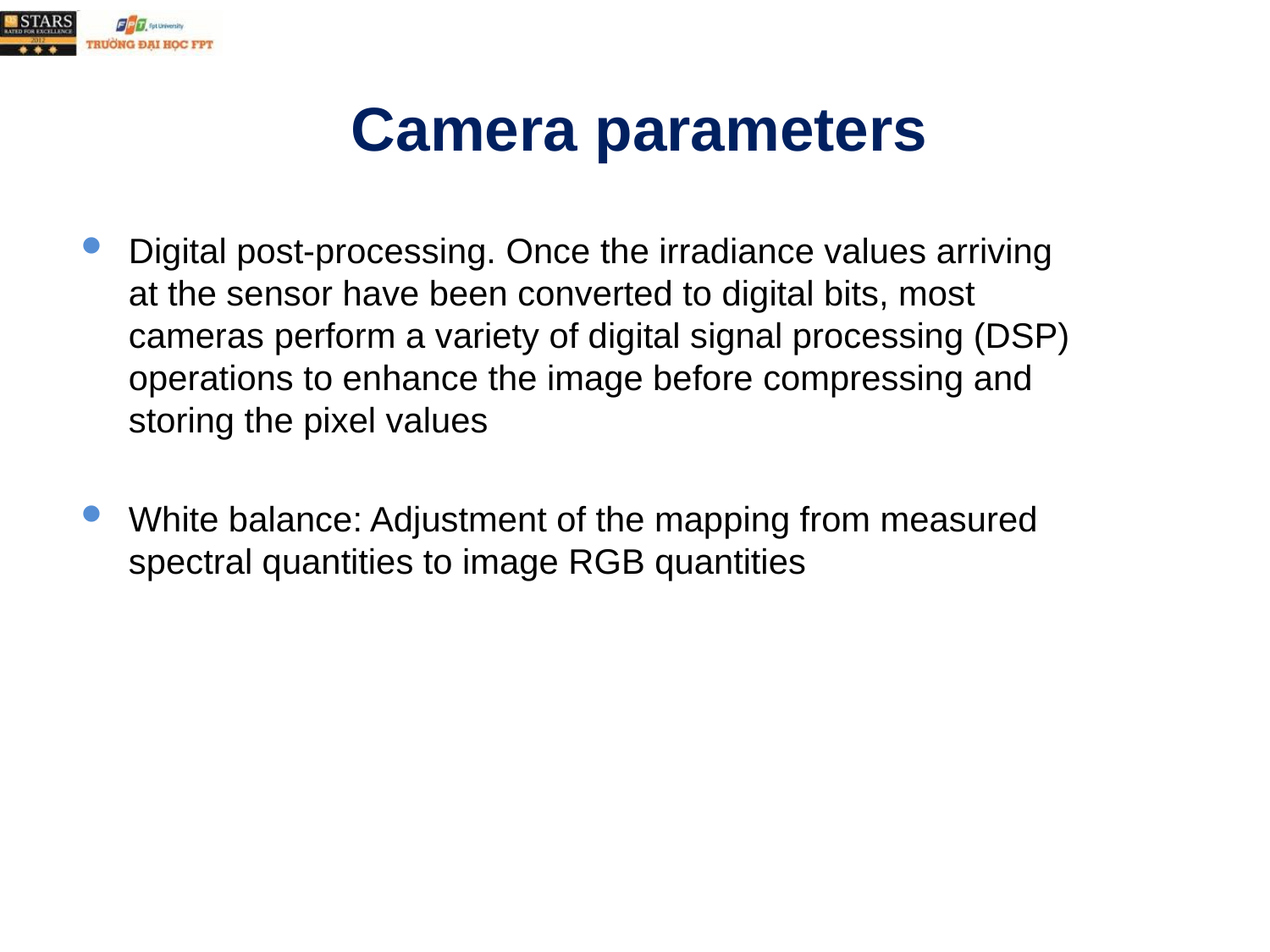

# Camera parameters
Digital post-processing. Once the irradiance values arriving at the sensor have been converted to digital bits, most cameras perform a variety of digital signal processing (DSP) operations to enhance the image before compressing and storing the pixel values

White balance: Adjustment of the mapping from measured spectral quantities to image RGB quantities